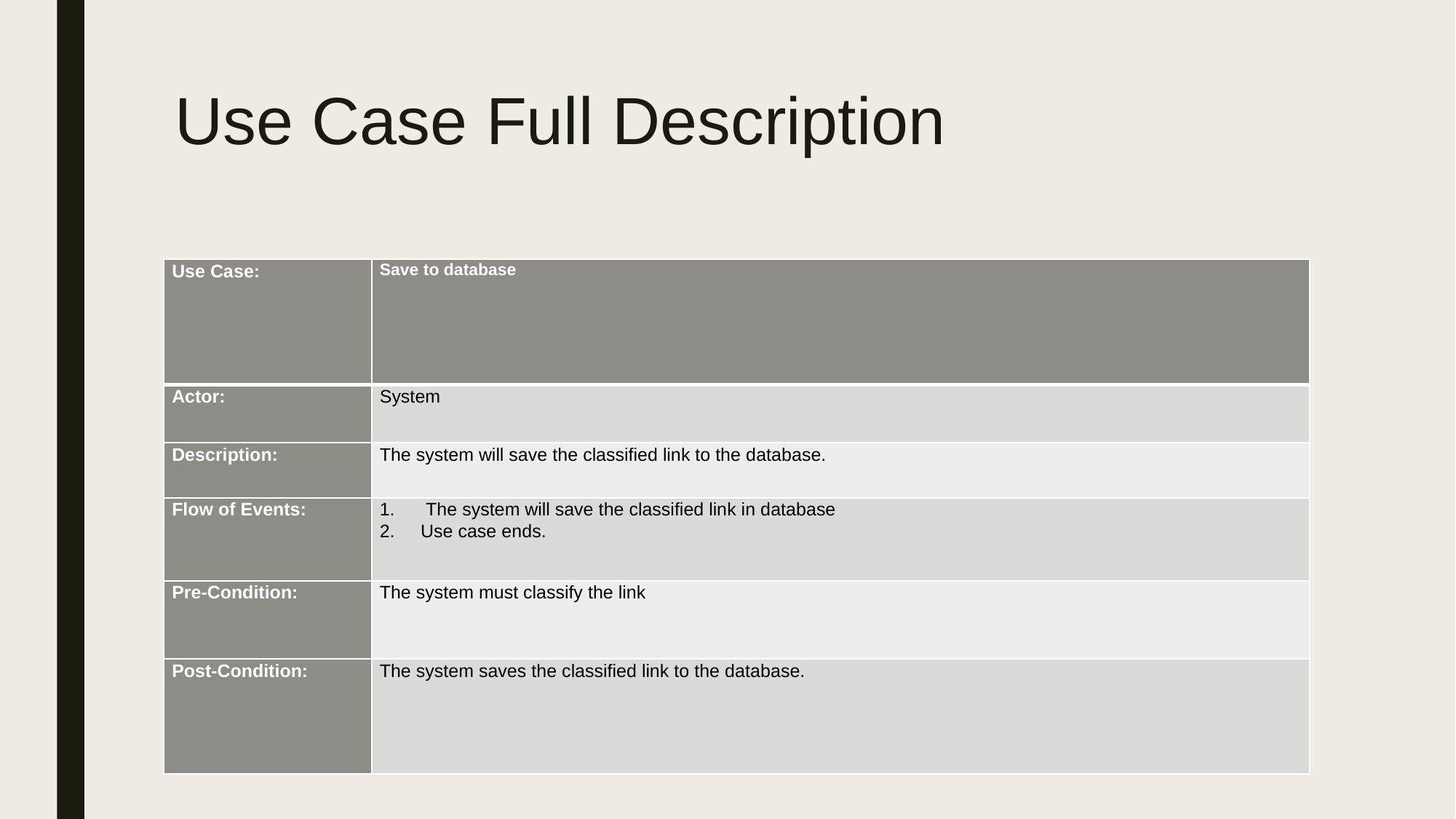

# Use Case Full Description
| Use Case: | Save to database |
| --- | --- |
| Actor: | System |
| Description: | The system will save the classified link to the database. |
| Flow of Events: | The system will save the classified link in database Use case ends. |
| Pre-Condition: | The system must classify the link |
| Post-Condition: | The system saves the classified link to the database. |